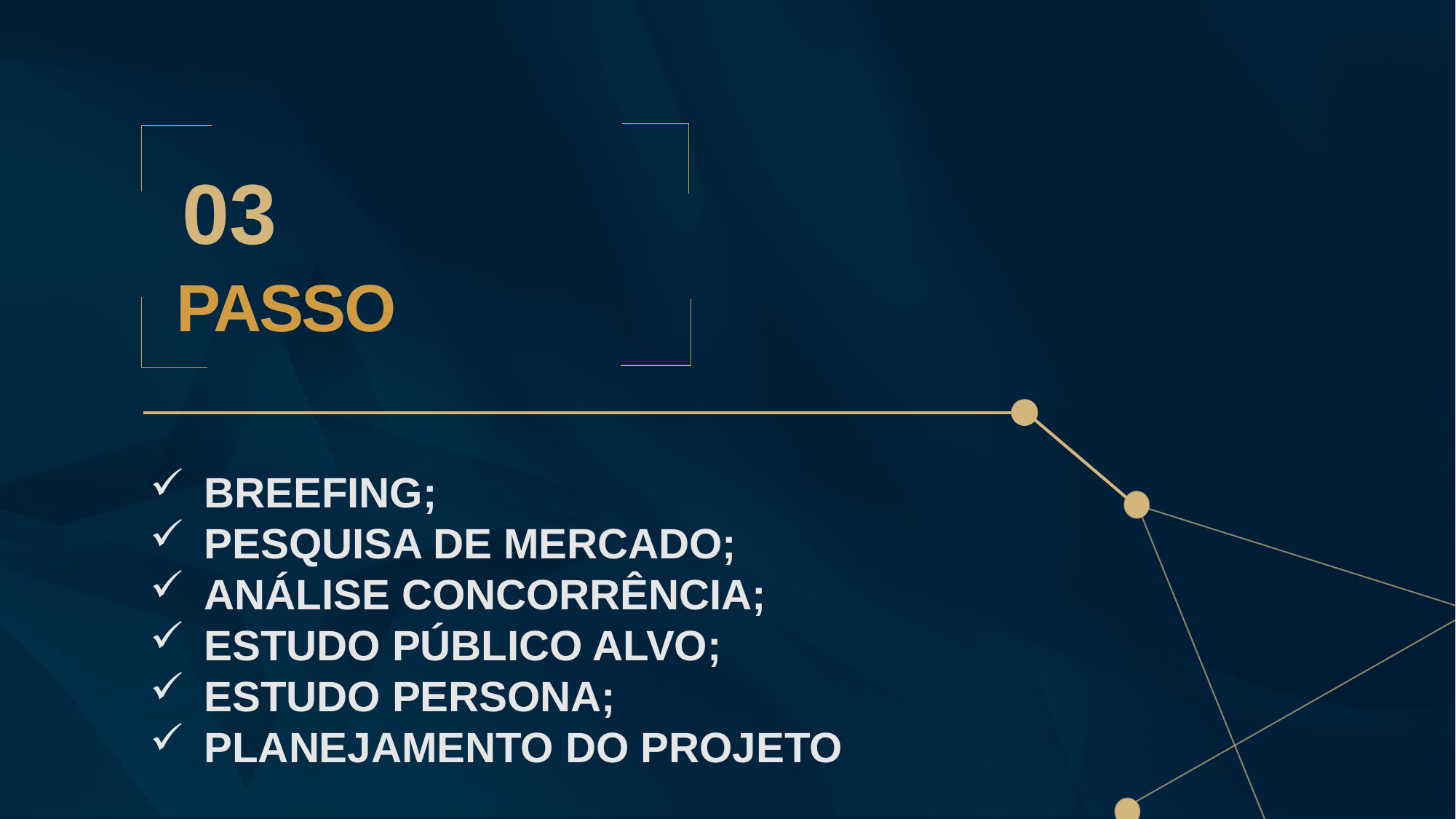

03
PASSO

BREEFING;
PESQUISA DE MERCADO;
ANÁLISE CONCORRÊNCIA;
ESTUDO PÚBLICO ALVO;
ESTUDO PERSONA;
PLANEJAMENTO DO PROJETO